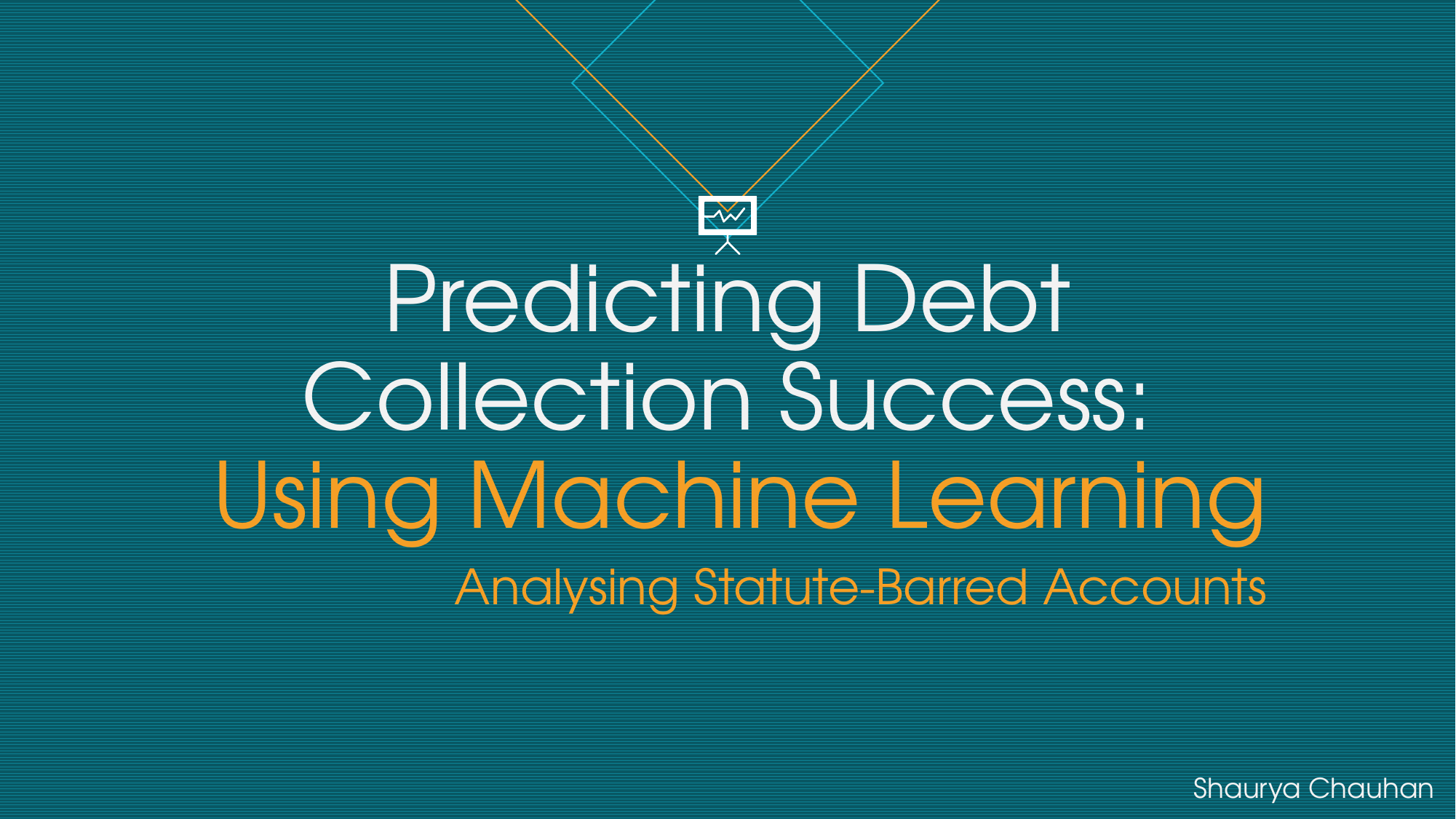

# Predicting Debt Collection Success: Using Machine Learning
Analysing Statute-Barred Accounts
Shaurya Chauhan